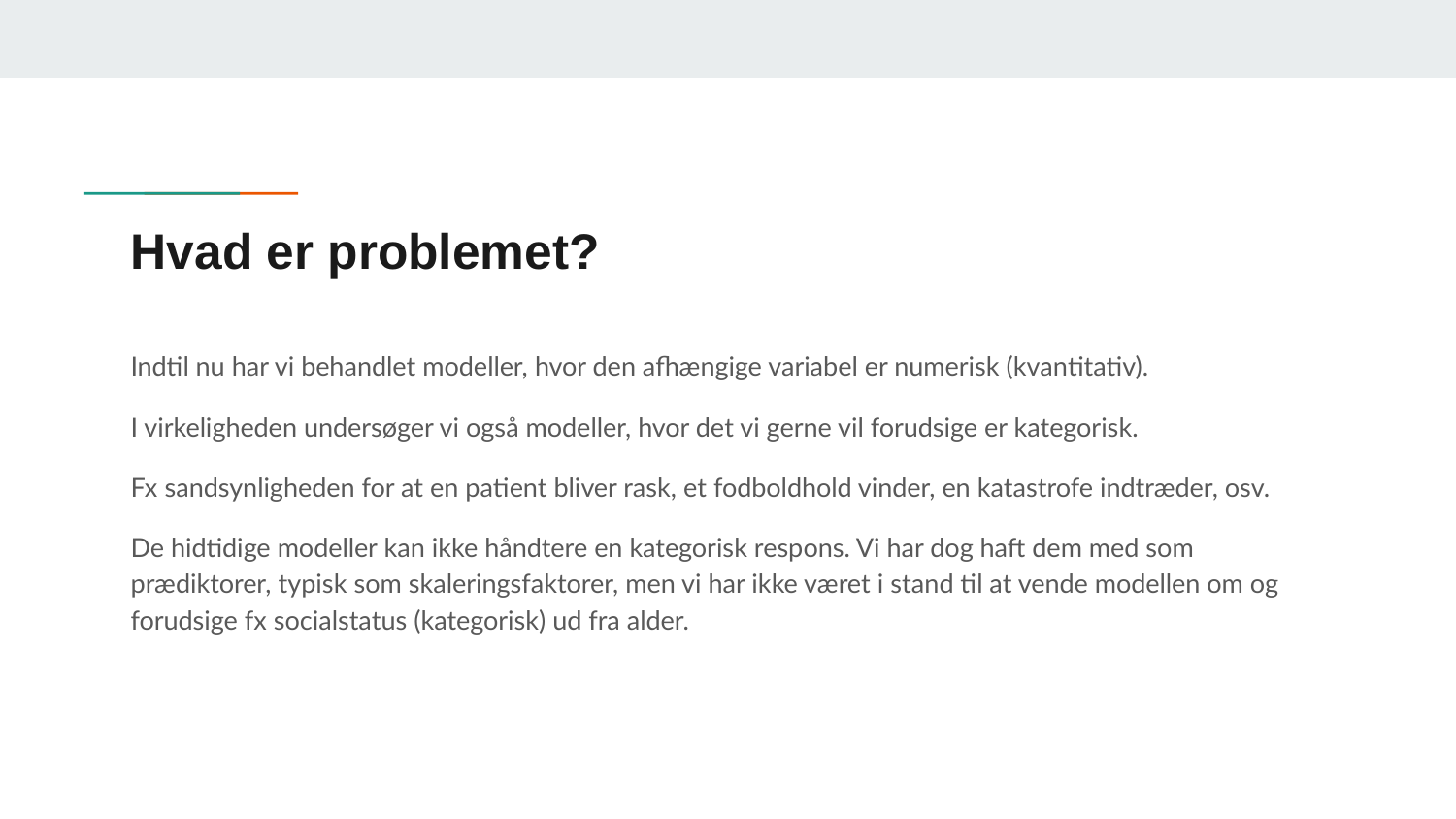

# Hvad er problemet?
Indtil nu har vi behandlet modeller, hvor den afhængige variabel er numerisk (kvantitativ).
I virkeligheden undersøger vi også modeller, hvor det vi gerne vil forudsige er kategorisk.
Fx sandsynligheden for at en patient bliver rask, et fodboldhold vinder, en katastrofe indtræder, osv.
De hidtidige modeller kan ikke håndtere en kategorisk respons. Vi har dog haft dem med som prædiktorer, typisk som skaleringsfaktorer, men vi har ikke været i stand til at vende modellen om og forudsige fx socialstatus (kategorisk) ud fra alder.